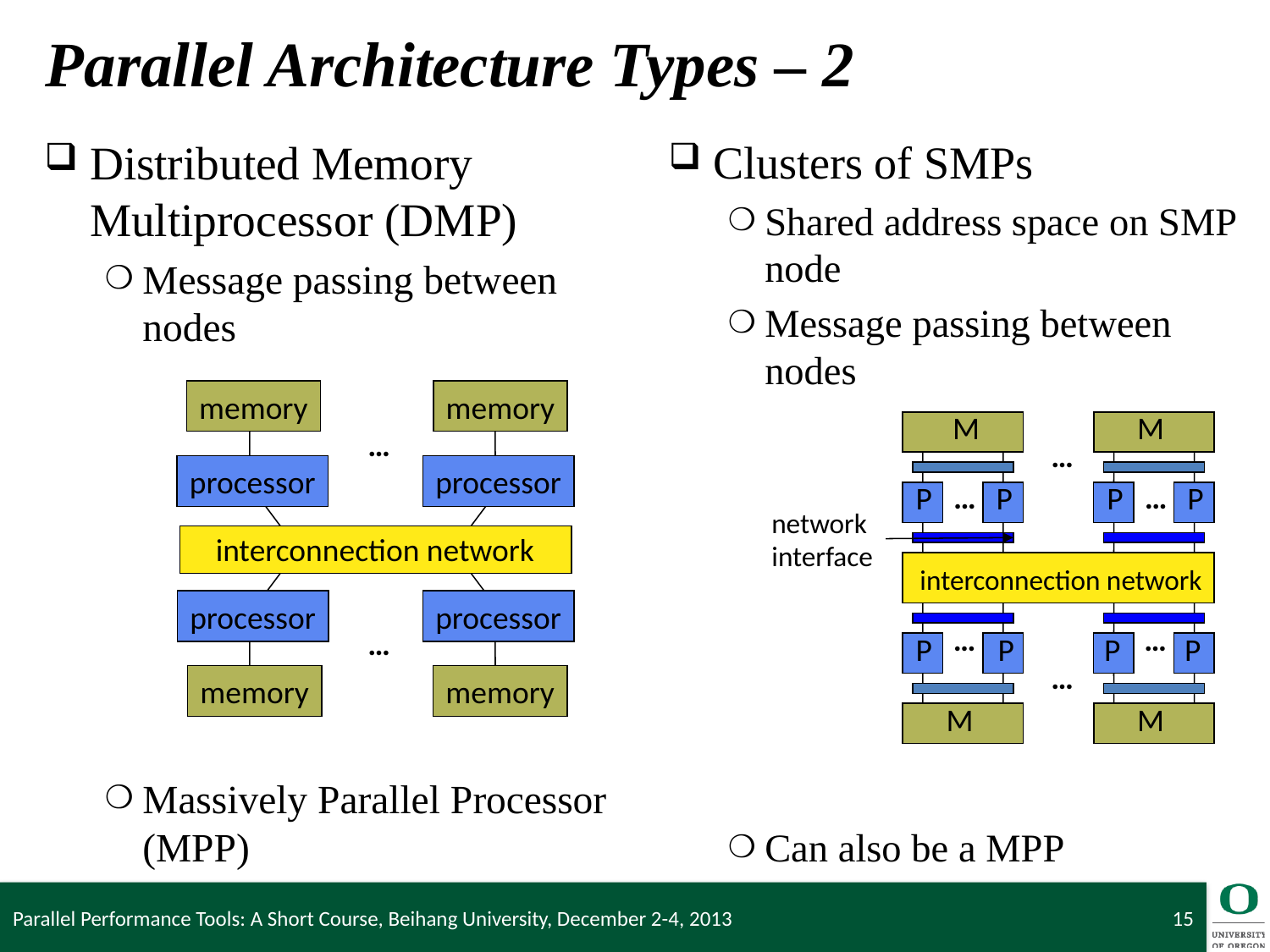

# Parallel Architecture Types – 2
Distributed Memory Multiprocessor (DMP)
Message passing between nodes

Massively Parallel Processor (MPP)
Clusters of SMPs
Shared address space on SMP node
Message passing between nodes

Can also be a MPP
memory
memory
…

processor
processor

interconnection network

processor
processor
…

memory
memory
M
M

…

…

P
P
P
P

…
network
interface

interconnection network

…

…

P
P
P
P
…
M
M
Parallel Performance Tools: A Short Course, Beihang University, December 2-4, 2013
15